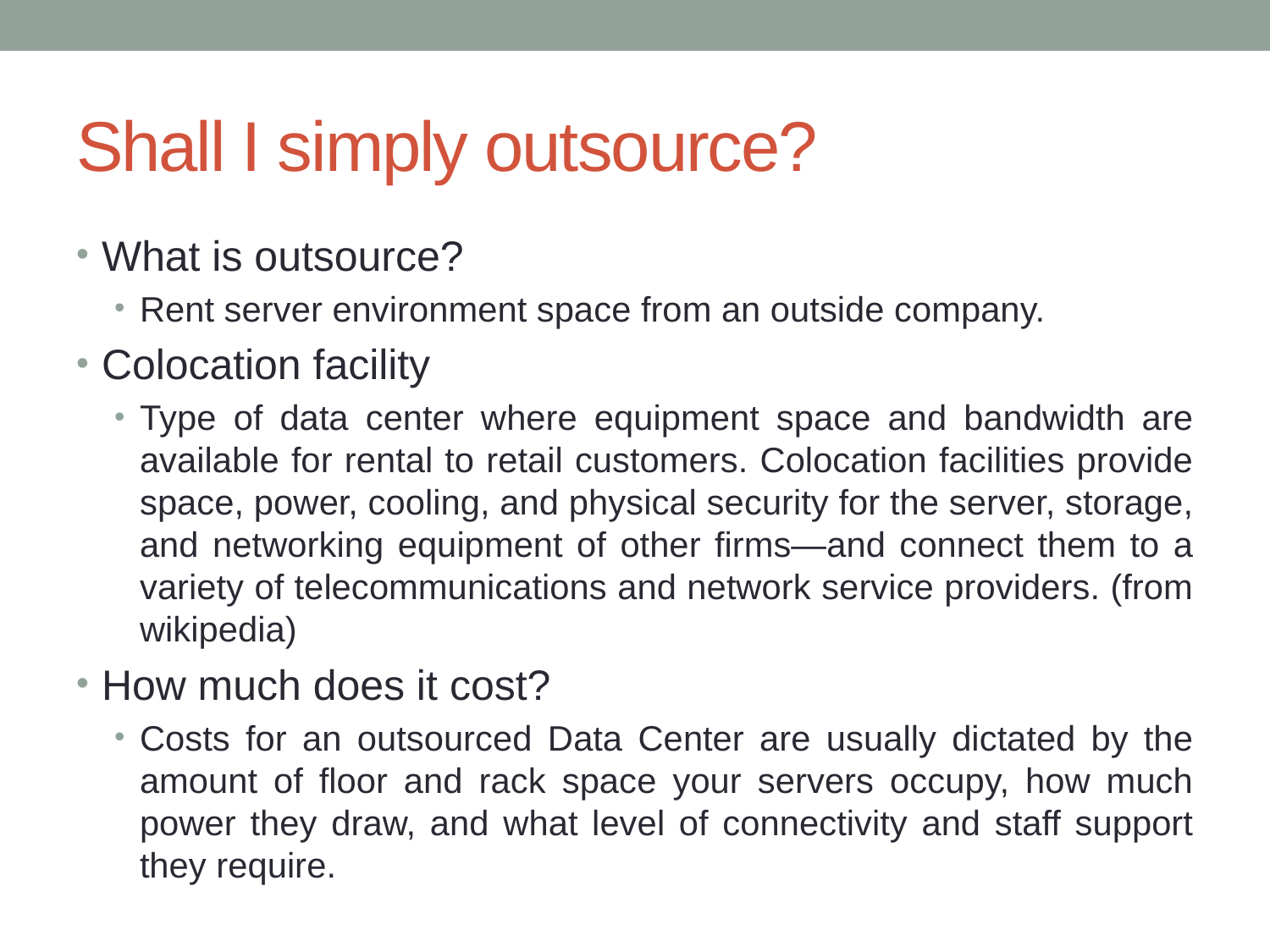

# Shall I simply outsource?
What is outsource?
Rent server environment space from an outside company.
Colocation facility
Type of data center where equipment space and bandwidth are available for rental to retail customers. Colocation facilities provide space, power, cooling, and physical security for the server, storage, and networking equipment of other firms—and connect them to a variety of telecommunications and network service providers. (from wikipedia)
How much does it cost?
Costs for an outsourced Data Center are usually dictated by the amount of floor and rack space your servers occupy, how much power they draw, and what level of connectivity and staff support they require.